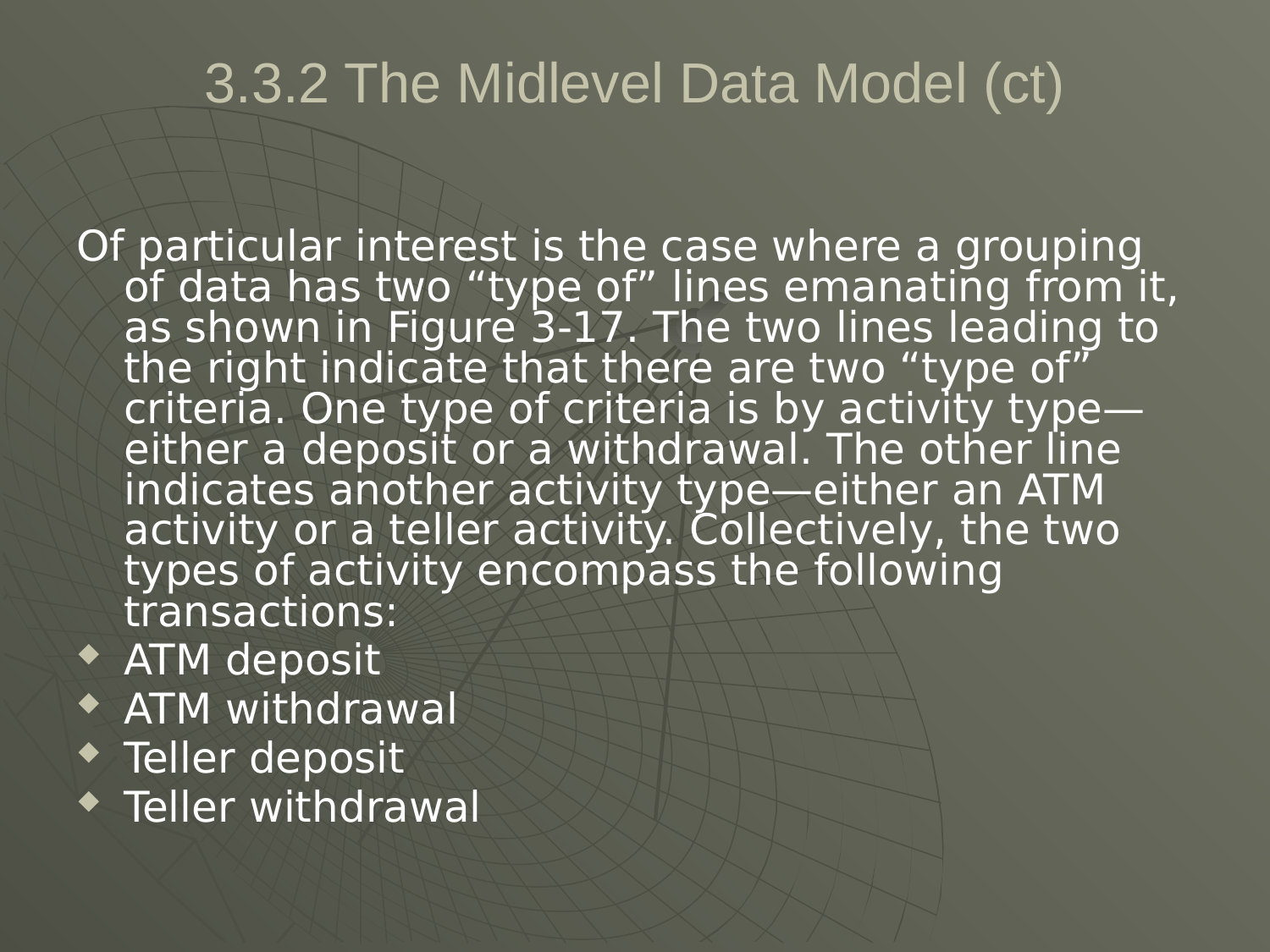

# 3.3.2 The Midlevel Data Model (ct)
Of particular interest is the case where a grouping of data has two “type of” lines emanating from it, as shown in Figure 3-17. The two lines leading to the right indicate that there are two “type of” criteria. One type of criteria is by activity type—either a deposit or a withdrawal. The other line indicates another activity type—either an ATM activity or a teller activity. Collectively, the two types of activity encompass the following transactions:
ATM deposit
ATM withdrawal
Teller deposit
Teller withdrawal